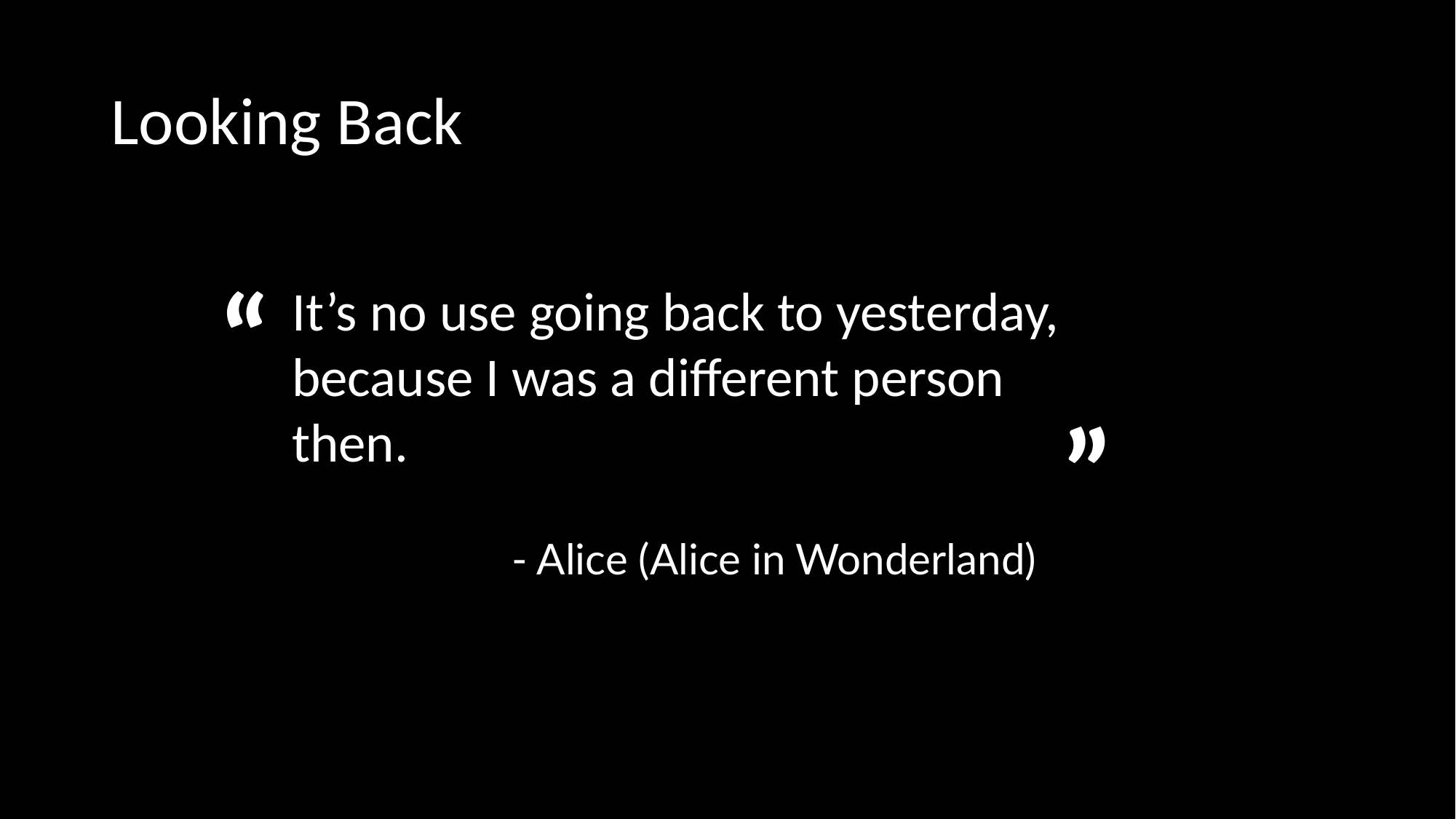

# Looking Back
“
It’s no use going back to yesterday, because I was a different person then.

”
- Alice (Alice in Wonderland)